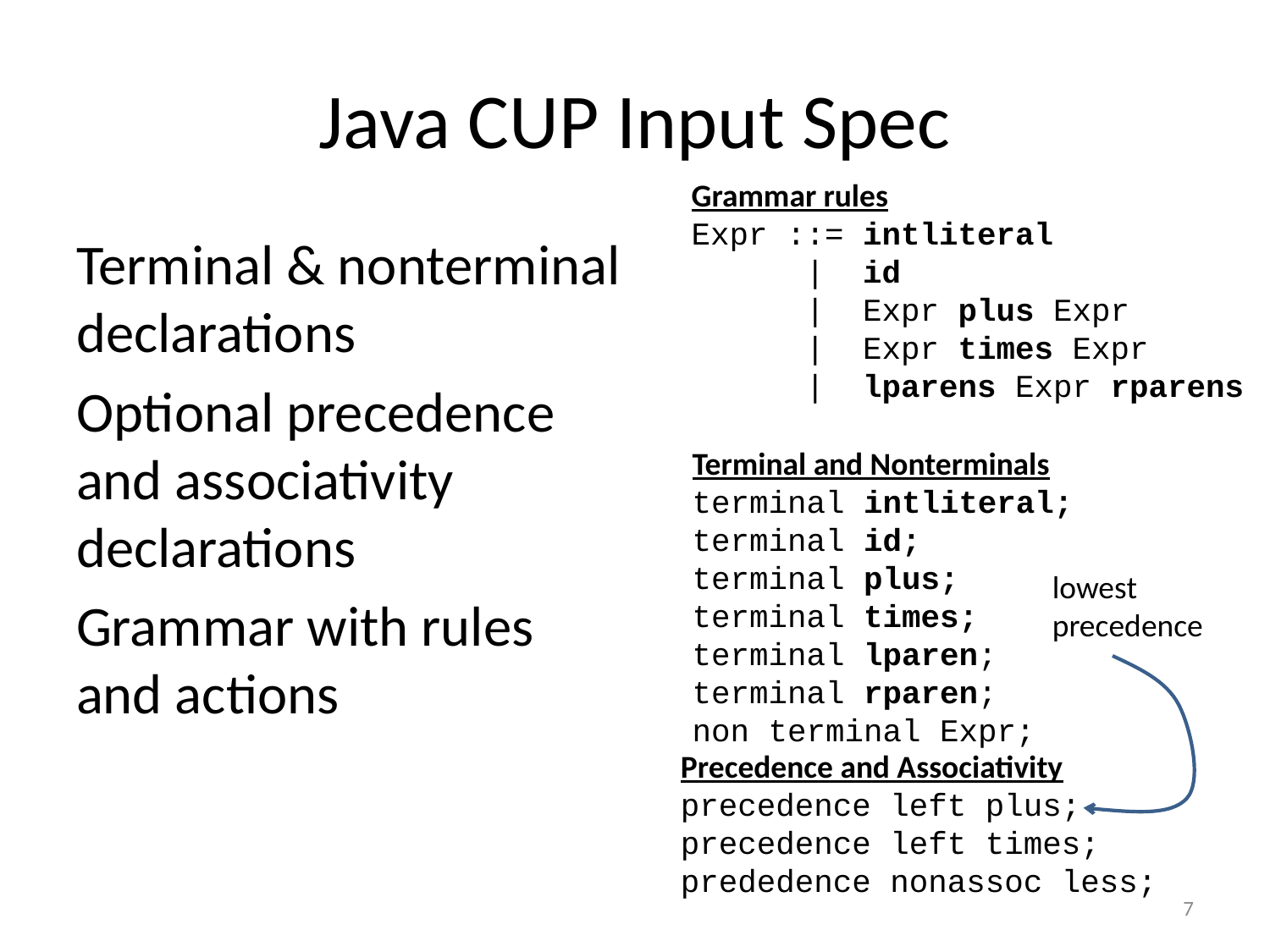

# Java CUP Input Spec
Grammar rules
Expr ::= intliteral
      |  id
      |  Expr plus Expr
      |  Expr times Expr
      |  lparens Expr rparens
Terminal & nonterminal declarations
Optional precedence and associativity declarations
Grammar with rules and actions
Terminal and Nonterminals
terminal intliteral;
terminal id;
terminal plus;
terminal times;
terminal lparen;
terminal rparen;
non terminal Expr;
lowest
precedence

Precedence and Associativity
precedence left plus;
precedence left times;
prededence nonassoc less;
7